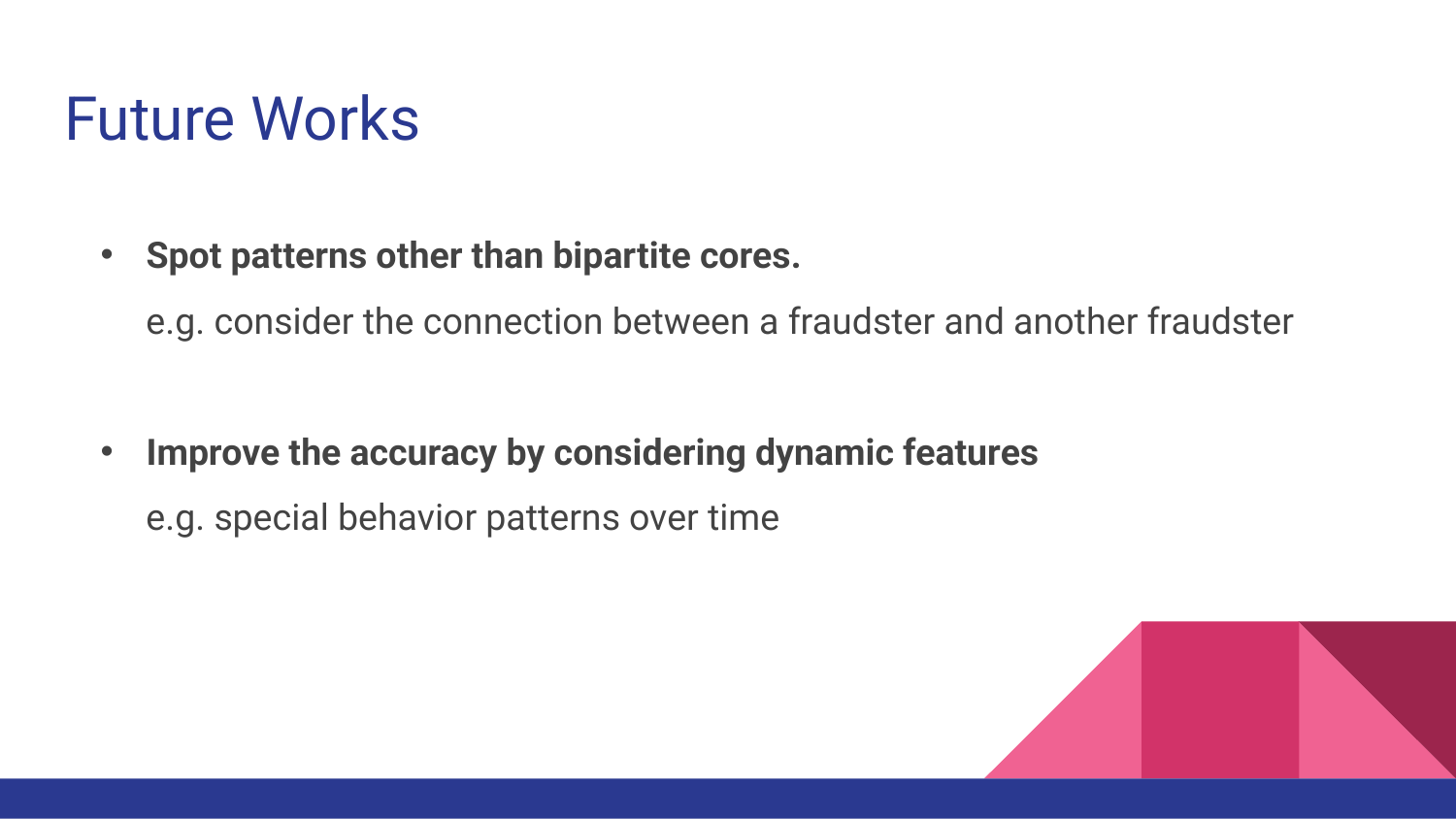

# Future Works
Spot patterns other than bipartite cores.
 e.g. consider the connection between a fraudster and another fraudster

Improve the accuracy by considering dynamic features
 e.g. special behavior patterns over time